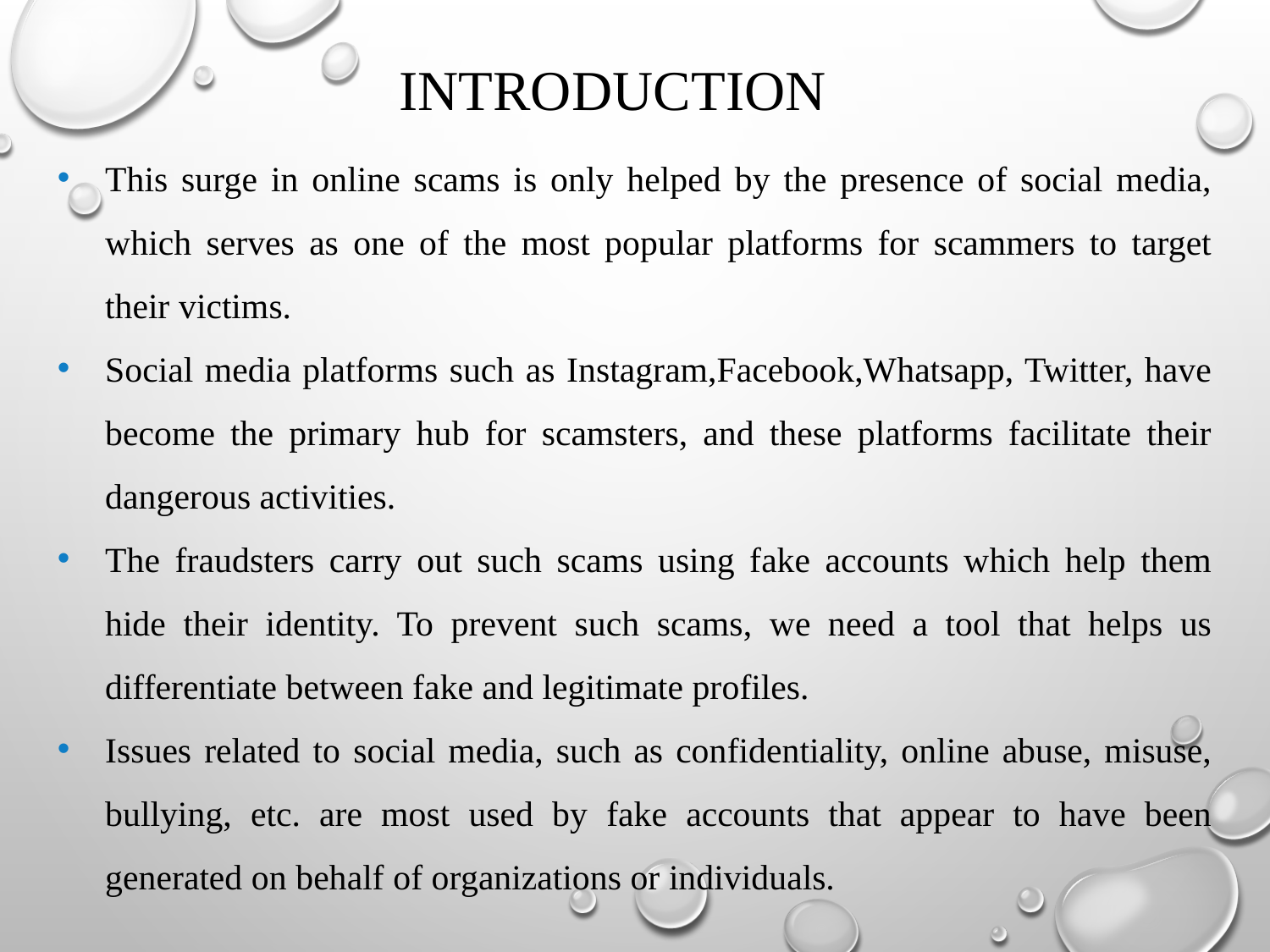

INTRODUCTION
This surge in online scams is only helped by the presence of social media, which serves as one of the most popular platforms for scammers to target their victims.
Social media platforms such as Instagram,Facebook,Whatsapp, Twitter, have become the primary hub for scamsters, and these platforms facilitate their dangerous activities.
The fraudsters carry out such scams using fake accounts which help them hide their identity. To prevent such scams, we need a tool that helps us differentiate between fake and legitimate profiles.
Issues related to social media, such as confidentiality, online abuse, misuse, bullying, etc. are most used by fake accounts that appear to have been generated on behalf of organizations or individuals.